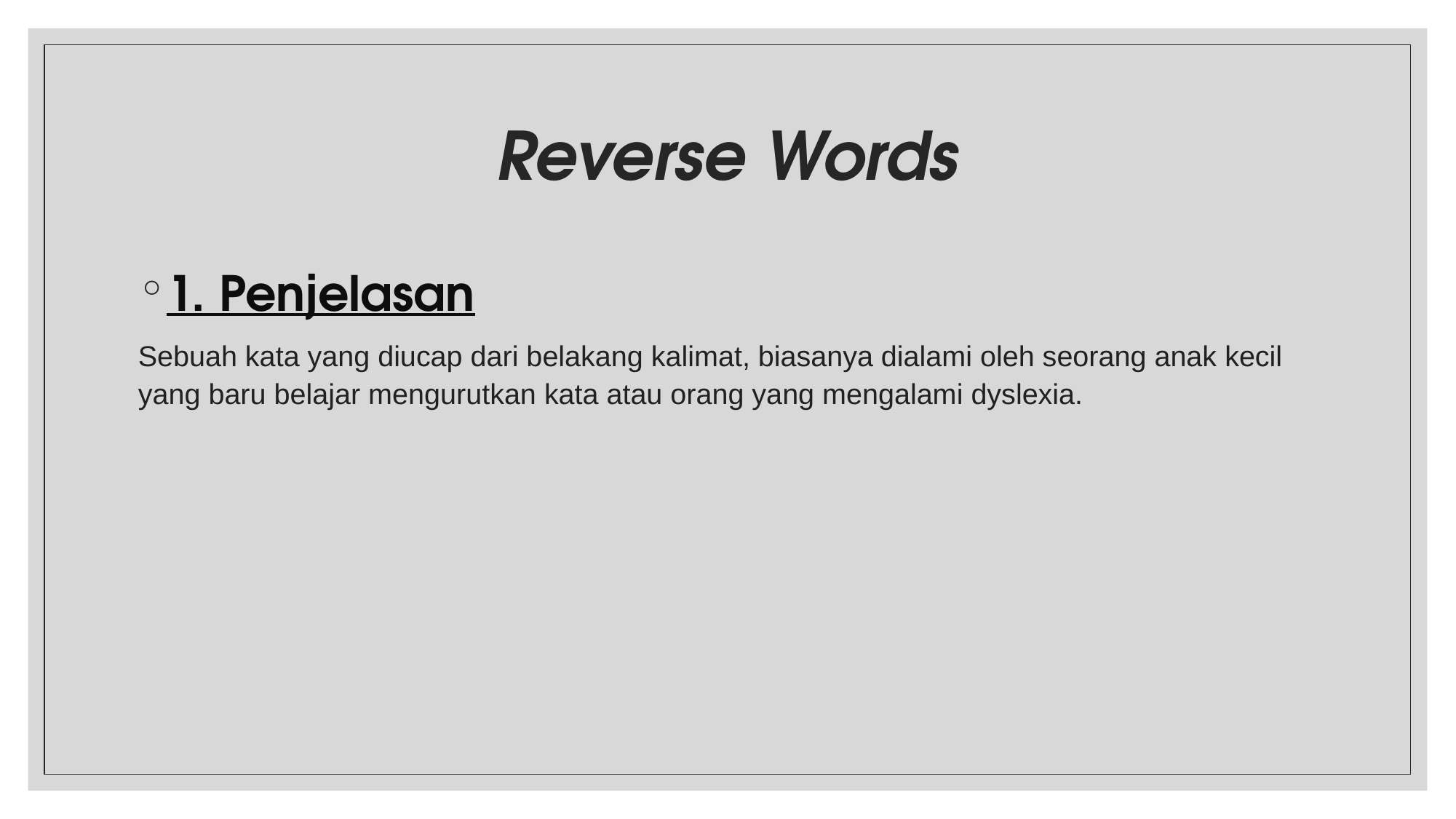

# Reverse Words
1. Penjelasan
Sebuah kata yang diucap dari belakang kalimat, biasanya dialami oleh seorang anak kecil yang baru belajar mengurutkan kata atau orang yang mengalami dyslexia.